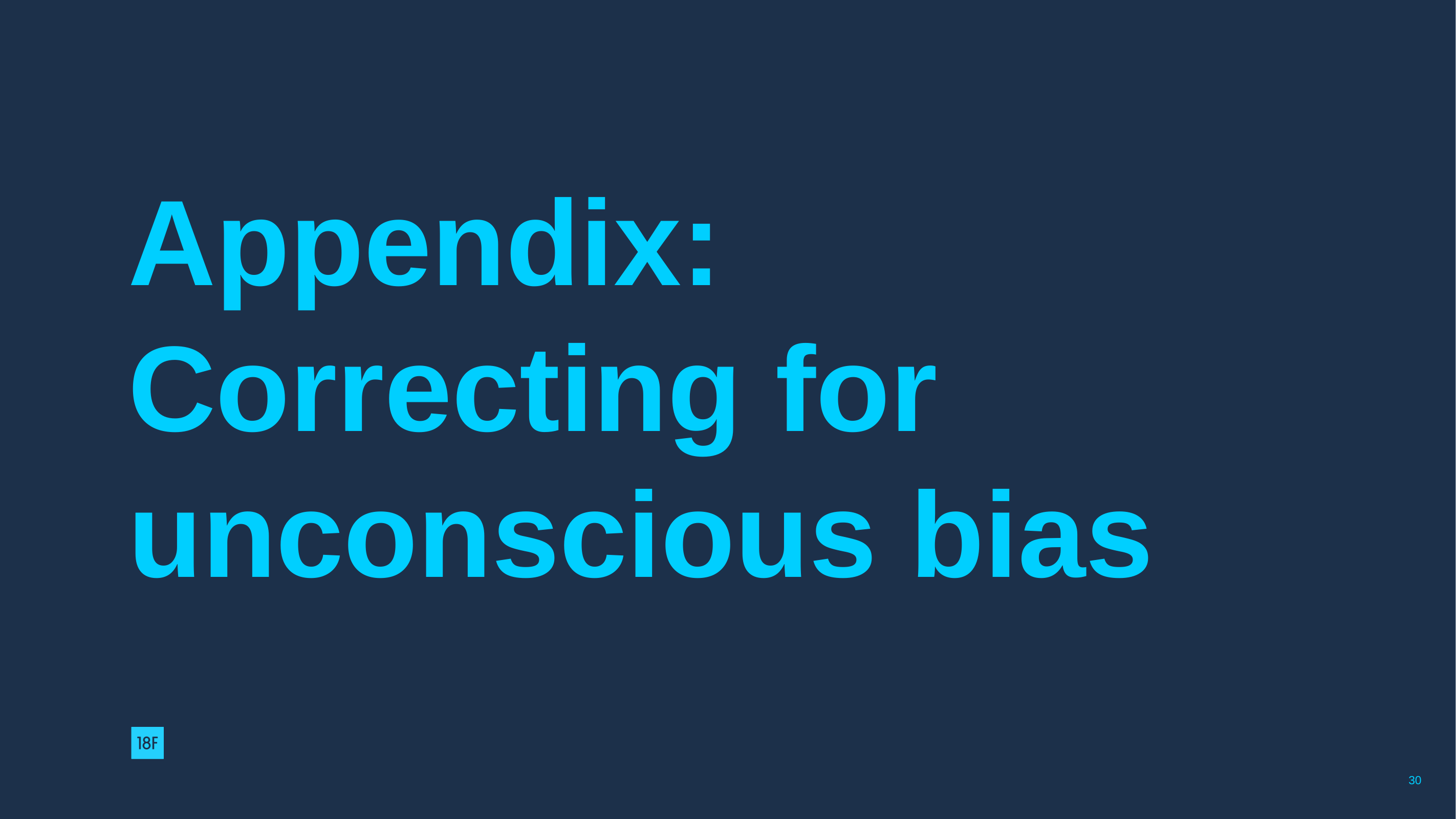

# Appendix: Correcting for unconscious bias
30